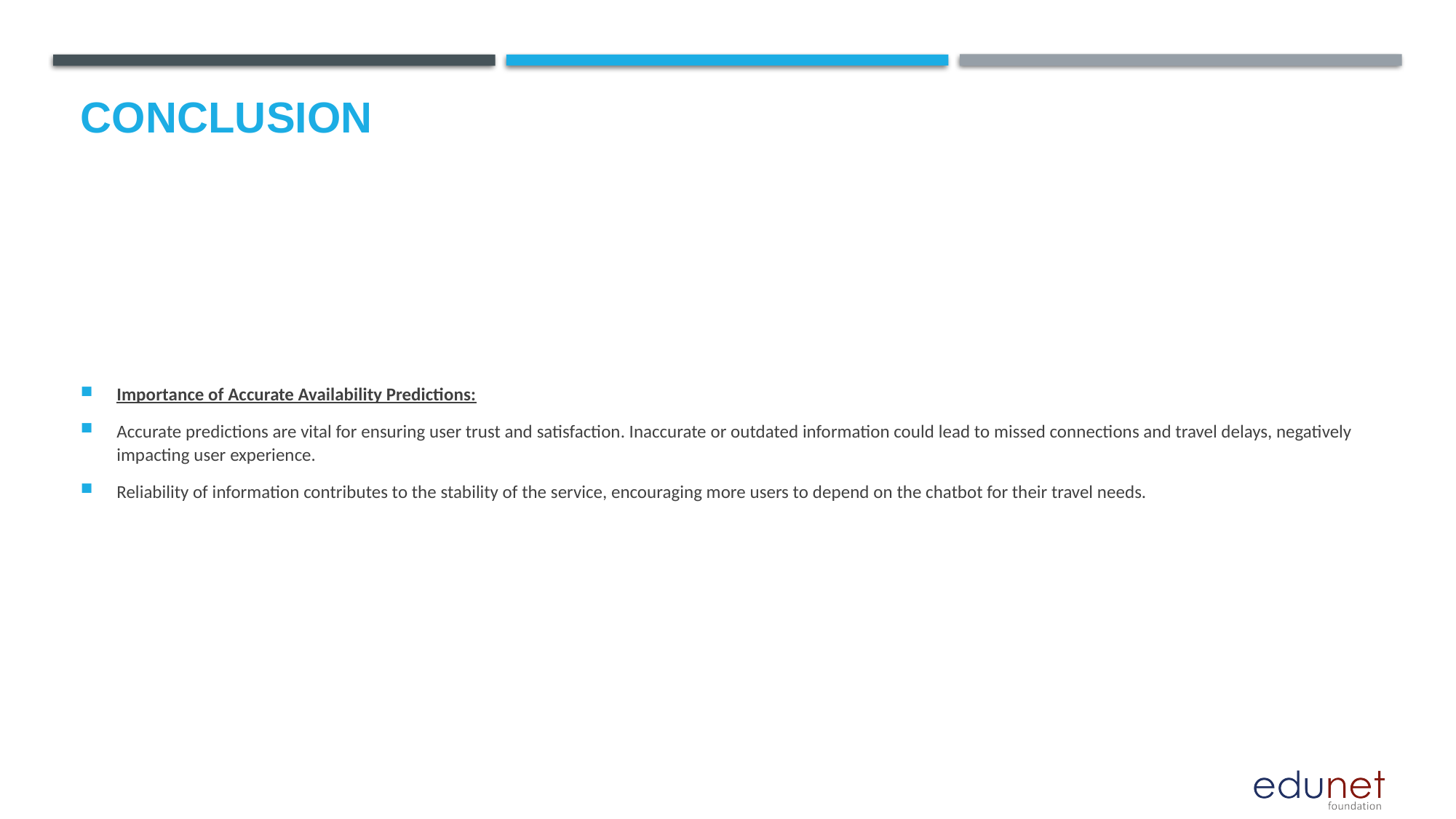

# Conclusion
Importance of Accurate Availability Predictions:
Accurate predictions are vital for ensuring user trust and satisfaction. Inaccurate or outdated information could lead to missed connections and travel delays, negatively impacting user experience.
Reliability of information contributes to the stability of the service, encouraging more users to depend on the chatbot for their travel needs.